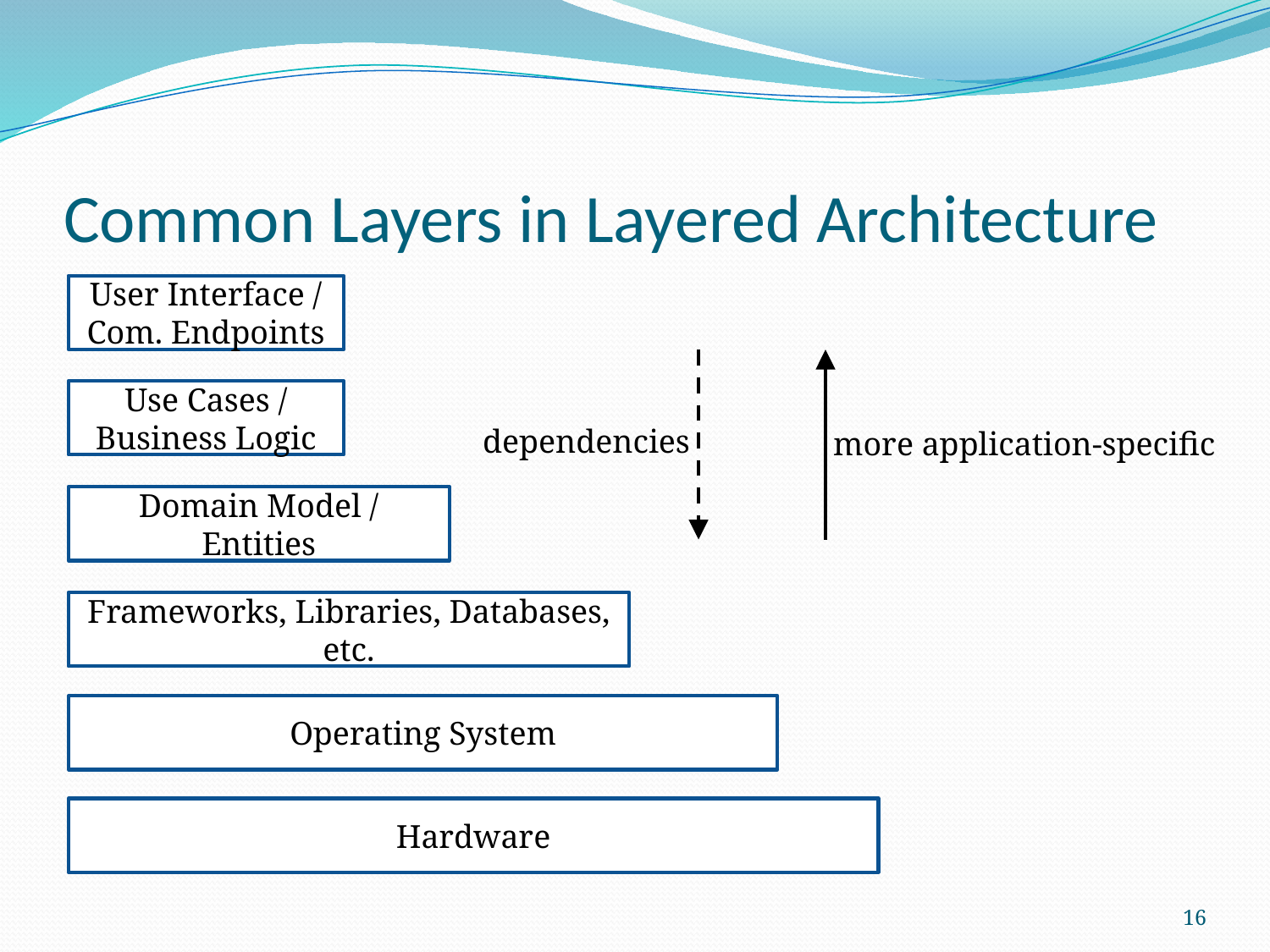

# Common Layers in Layered Architecture
User Interface /
Com. Endpoints
Use Cases / Business Logic
dependencies
more application-specific
Domain Model / Entities
Frameworks, Libraries, Databases, etc.
Operating System
Hardware
16